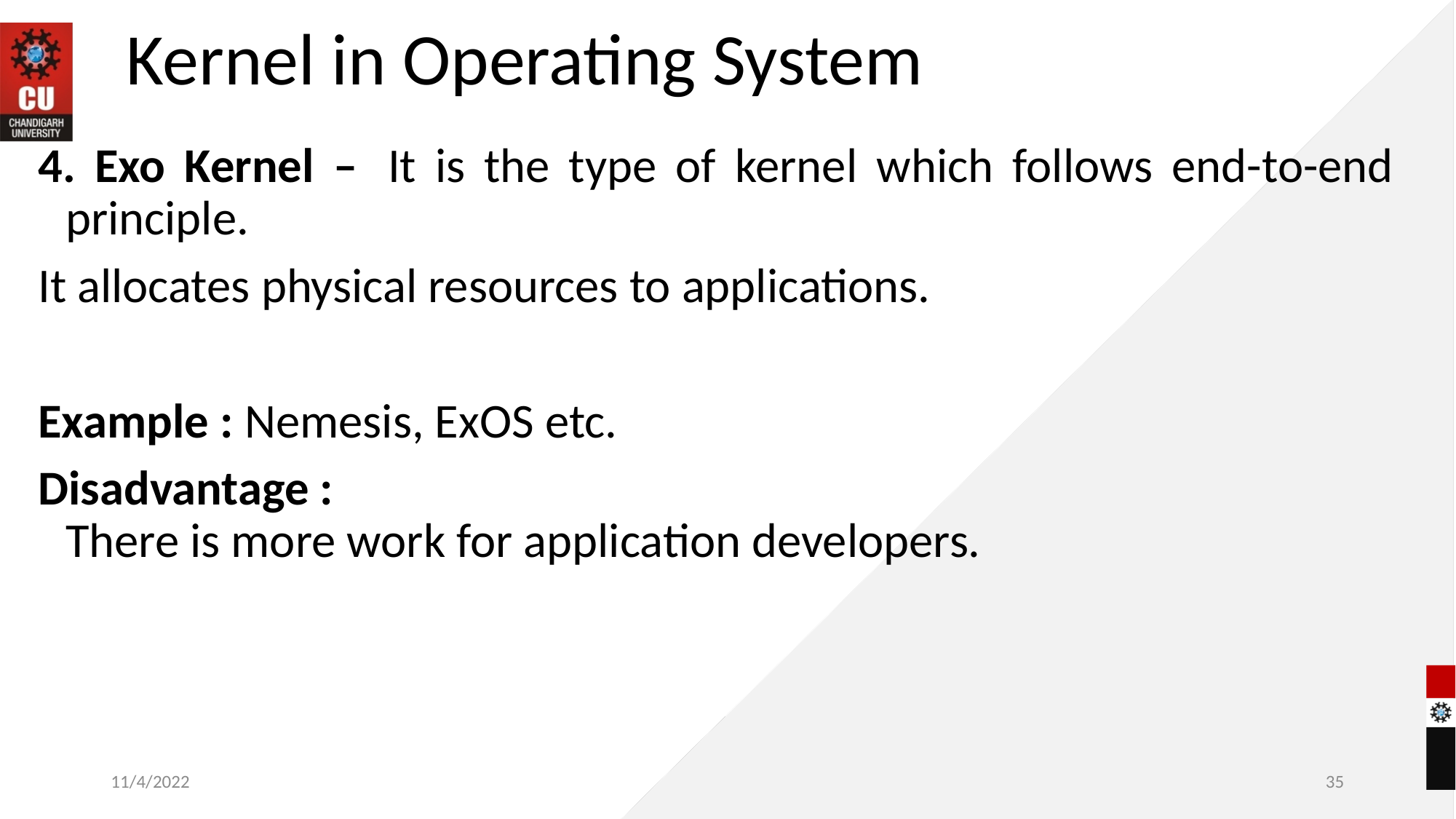

# Kernel in Operating System
4. Exo Kernel –  It is the type of kernel which follows end-to-end principle.
It allocates physical resources to applications.

Example : Nemesis, ExOS etc.
Disadvantage : 
There is more work for application developers.
11/4/2022
35